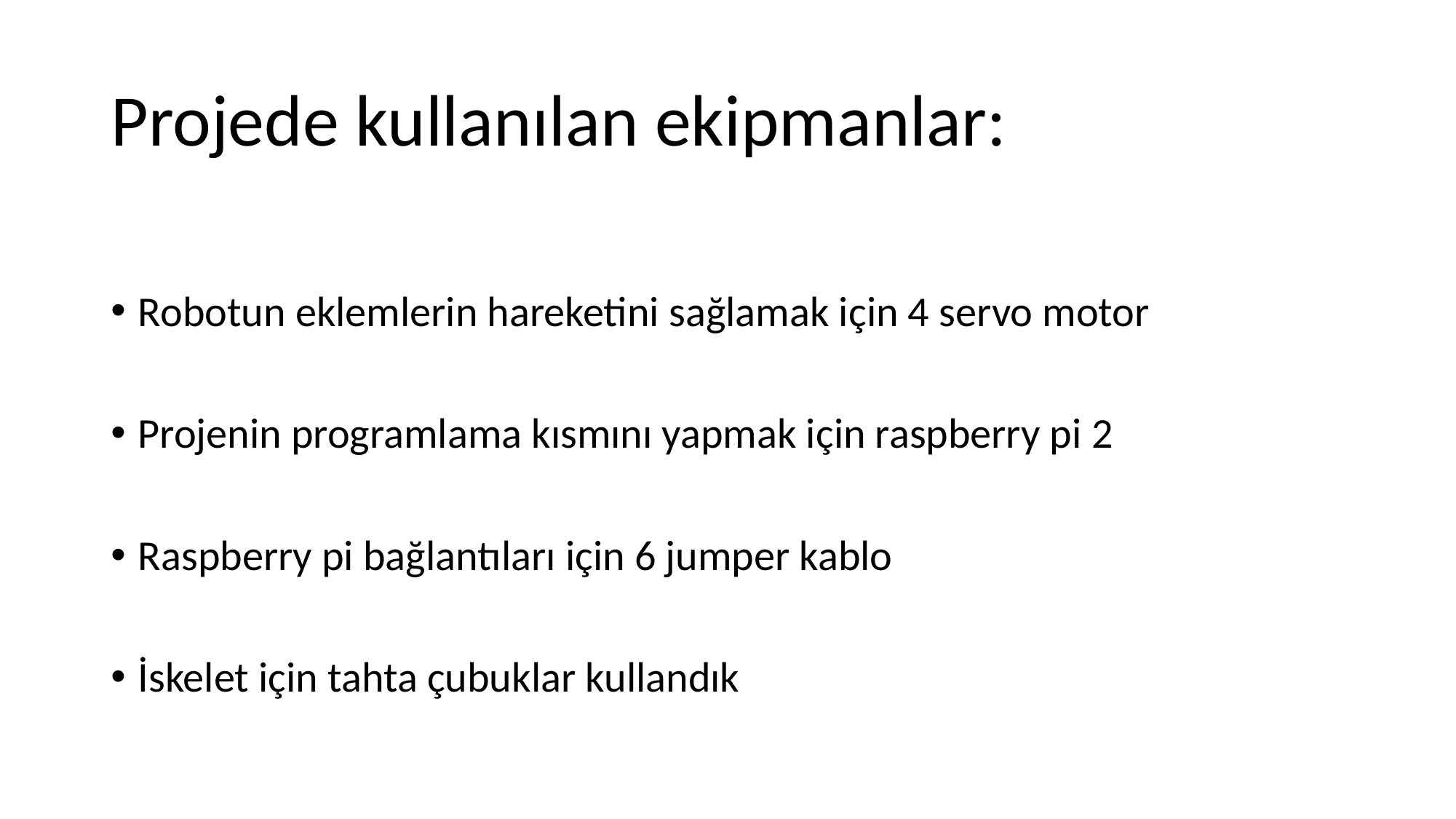

# Projede kullanılan ekipmanlar:

Robotun eklemlerin hareketini sağlamak için 4 servo motor

Projenin programlama kısmını yapmak için raspberry pi 2

Raspberry pi bağlantıları için 6 jumper kablo

İskelet için tahta çubuklar kullandık